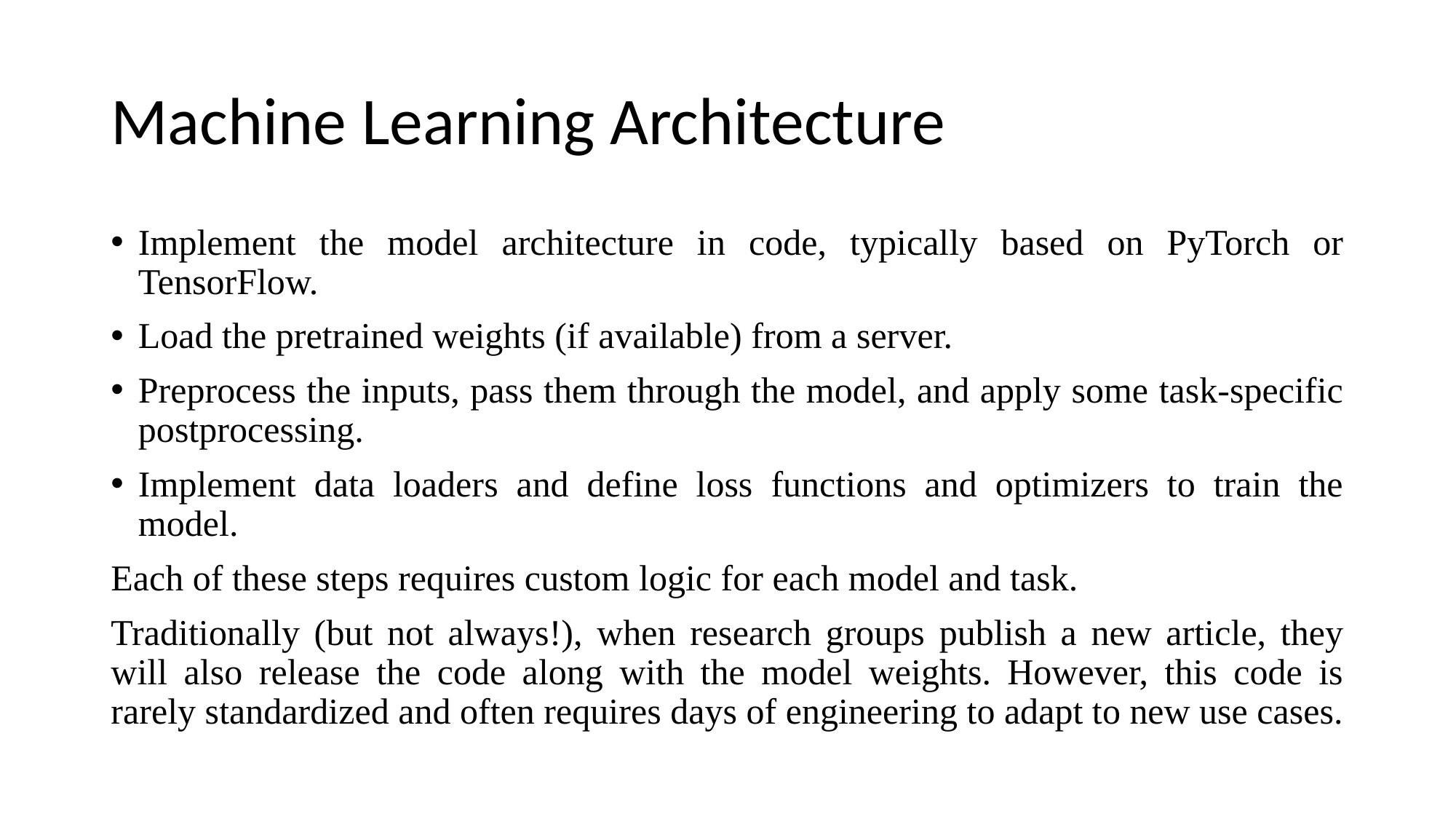

# Machine Learning Architecture
Implement the model architecture in code, typically based on PyTorch or TensorFlow.
Load the pretrained weights (if available) from a server.
Preprocess the inputs, pass them through the model, and apply some task-specific postprocessing.
Implement data loaders and define loss functions and optimizers to train the model.
Each of these steps requires custom logic for each model and task.
Traditionally (but not always!), when research groups publish a new article, they will also release the code along with the model weights. However, this code is rarely standardized and often requires days of engineering to adapt to new use cases.